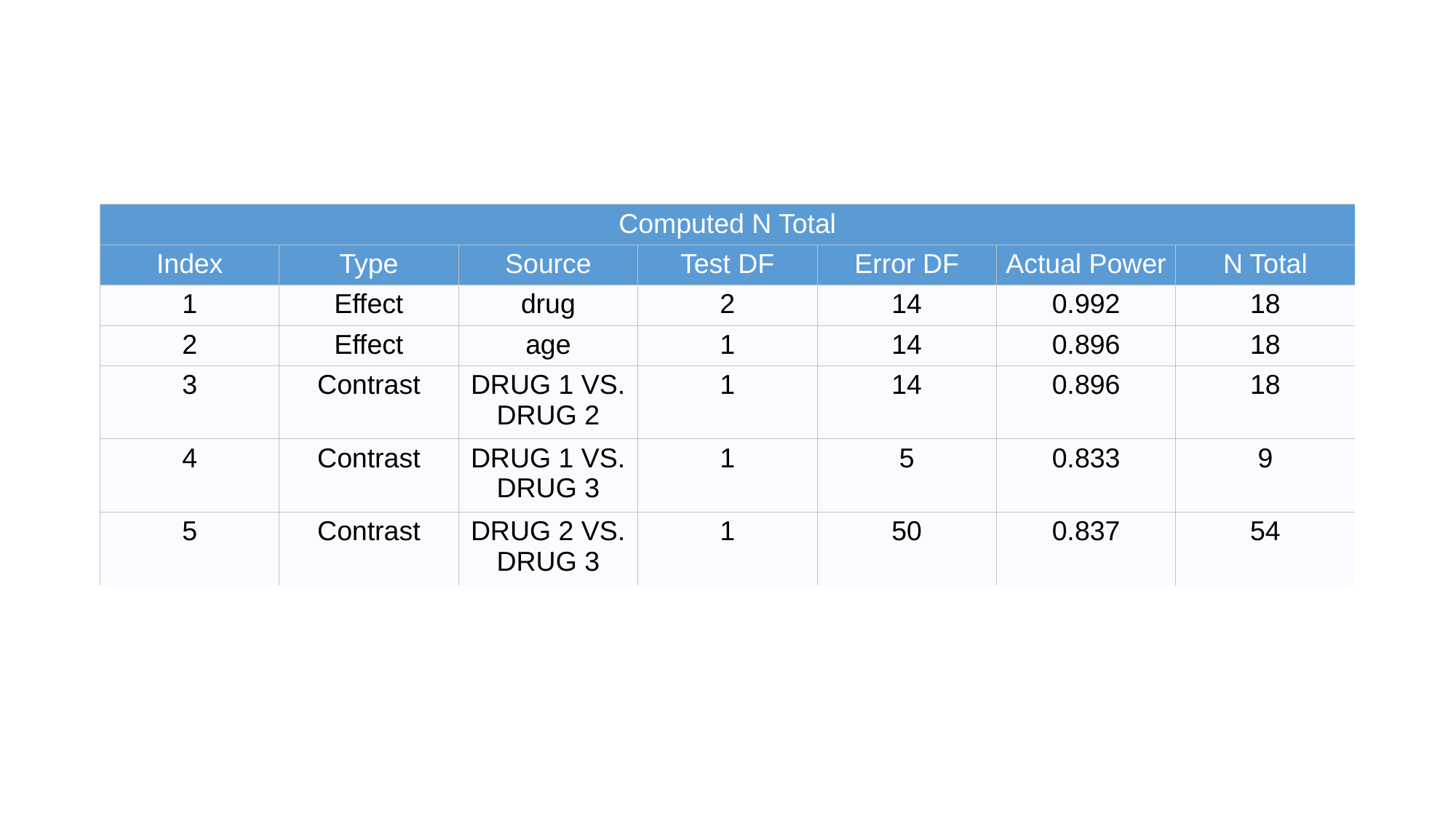

| Computed N Total |  |  |  |  |  |  |
| --- | --- | --- | --- | --- | --- | --- |
| Index | Type | Source | Test DF | Error DF | Actual Power | N Total |
| 1 | Effect | drug | 2 | 14 | 0.992 | 18 |
| 2 | Effect | age | 1 | 14 | 0.896 | 18 |
| 3 | Contrast | DRUG 1 VS. DRUG 2 | 1 | 14 | 0.896 | 18 |
| 4 | Contrast | DRUG 1 VS. DRUG 3 | 1 | 5 | 0.833 | 9 |
| 5 | Contrast | DRUG 2 VS. DRUG 3 | 1 | 50 | 0.837 | 54 |